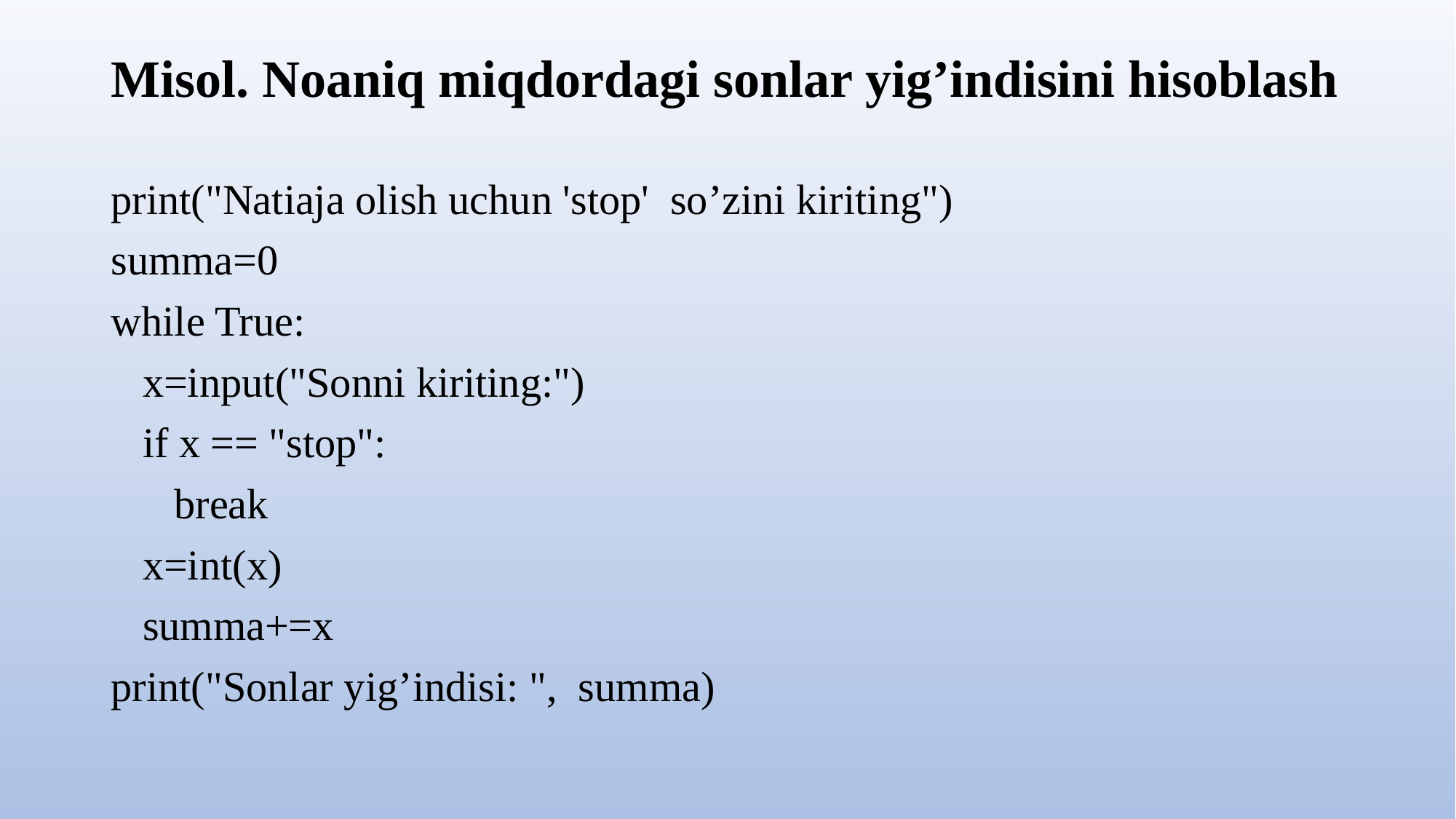

# Misol. Noaniq miqdordagi sonlar yig’indisini hisoblash
print("Natiaja olish uchun 'stop'  so’zini kiriting")
summa=0
while True:
   х=input("Sonni kiriting:")
   if х == "stop":
      break
   х=int(х)
   summa+=х
print("Sonlar yig’indisi: ",  summa)